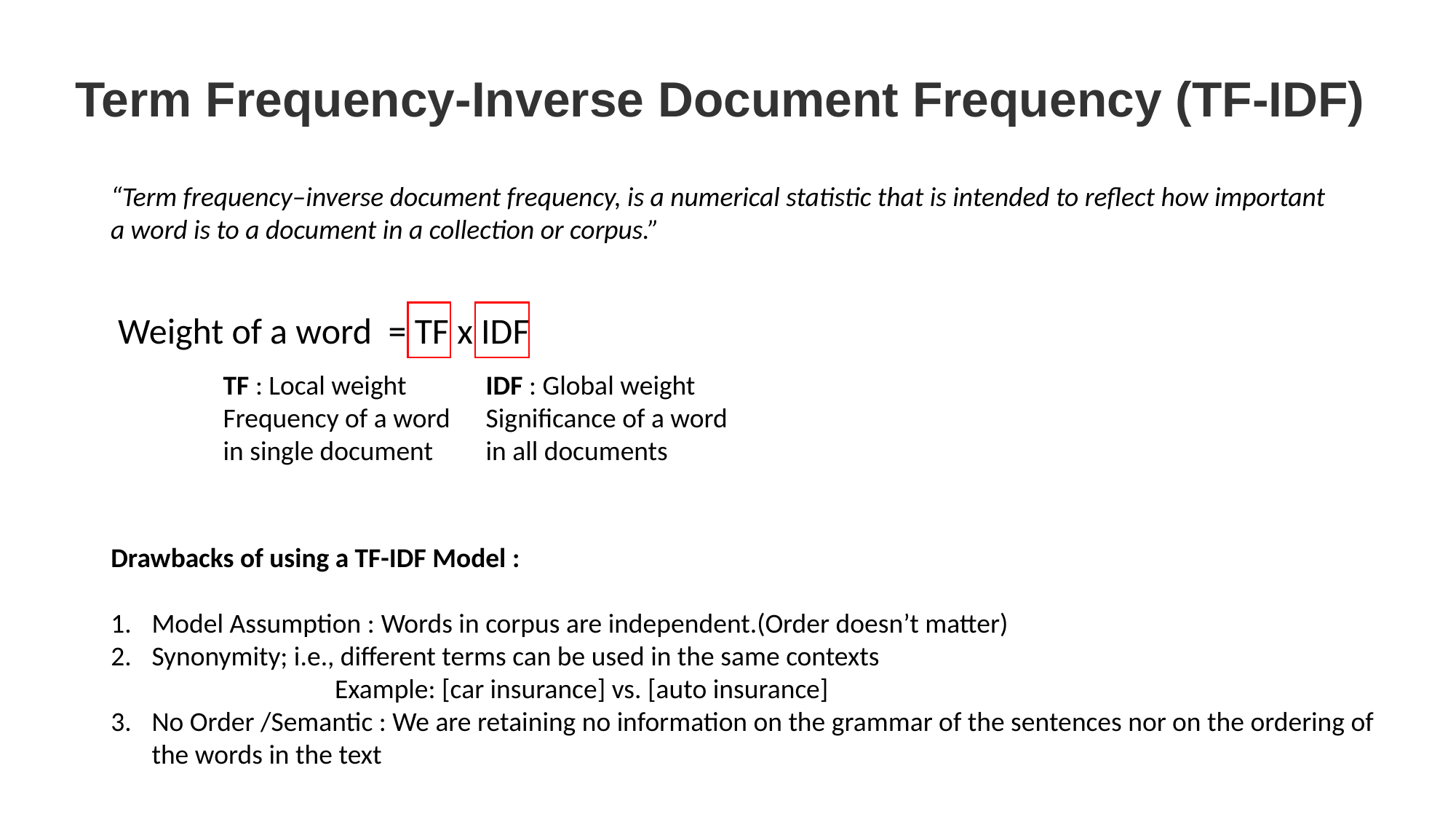

# Term Frequency-Inverse Document Frequency (TF-IDF)

“Term frequency–inverse document frequency, is a numerical statistic that is intended to reflect how important a word is to a document in a collection or corpus.”

Weight of a word  = TF x IDF

TF : Local weight
Frequency of a word in single document
IDF : Global weight
Significance of a word in all documents

Drawbacks of using a TF-IDF Model :

Model Assumption : Words in corpus are independent.(Order doesn’t matter)
Synonymity; i.e., different terms can be used in the same contexts
	            Example: [car insurance] vs. [auto insurance]
No Order /Semantic : We are retaining no information on the grammar of the sentences nor on the ordering of the words in the text